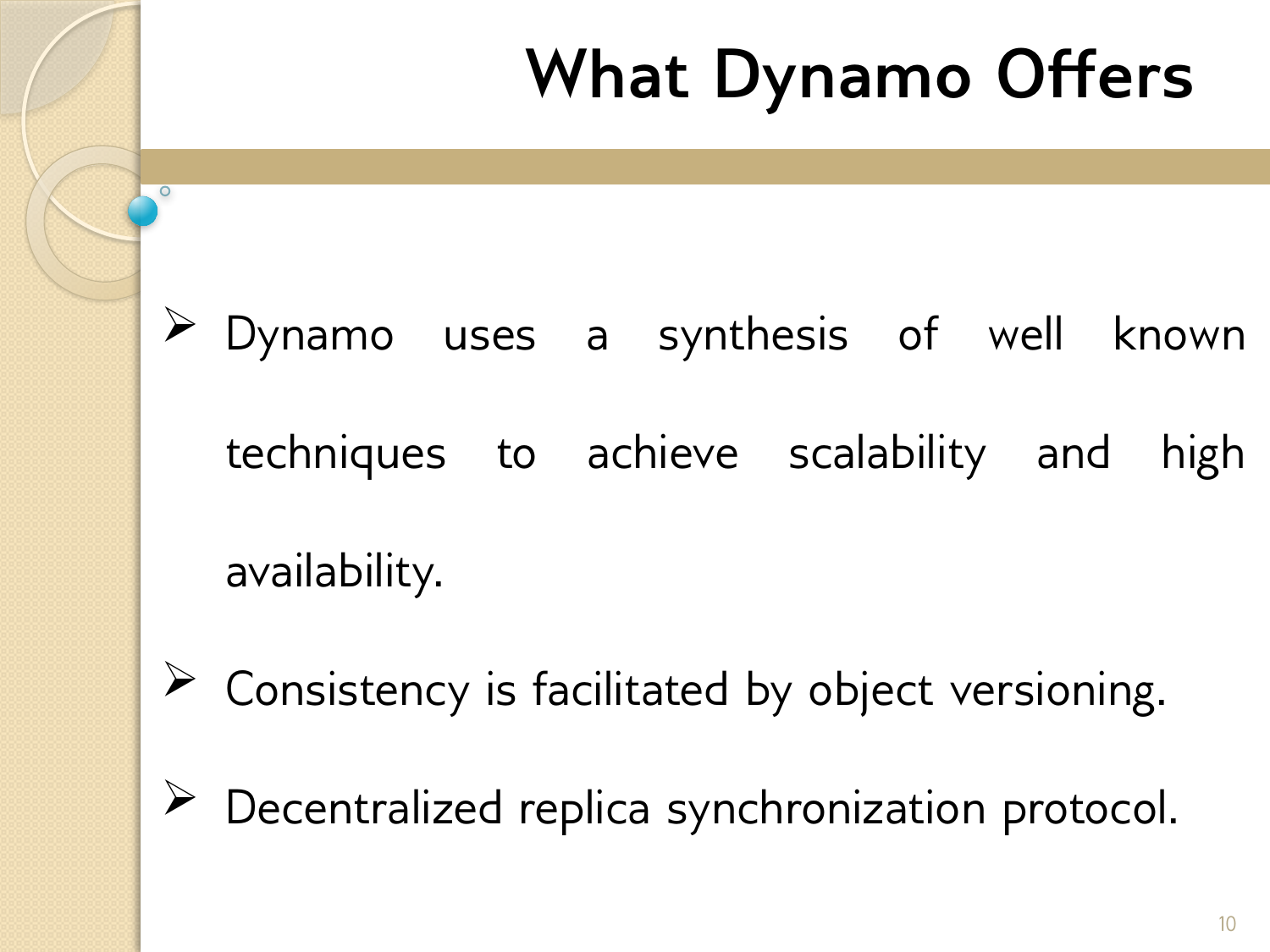

What Dynamo Offers

Dynamo uses a synthesis of well known techniques to achieve scalability and high availability.
Consistency is facilitated by object versioning.
Decentralized replica synchronization protocol.
10